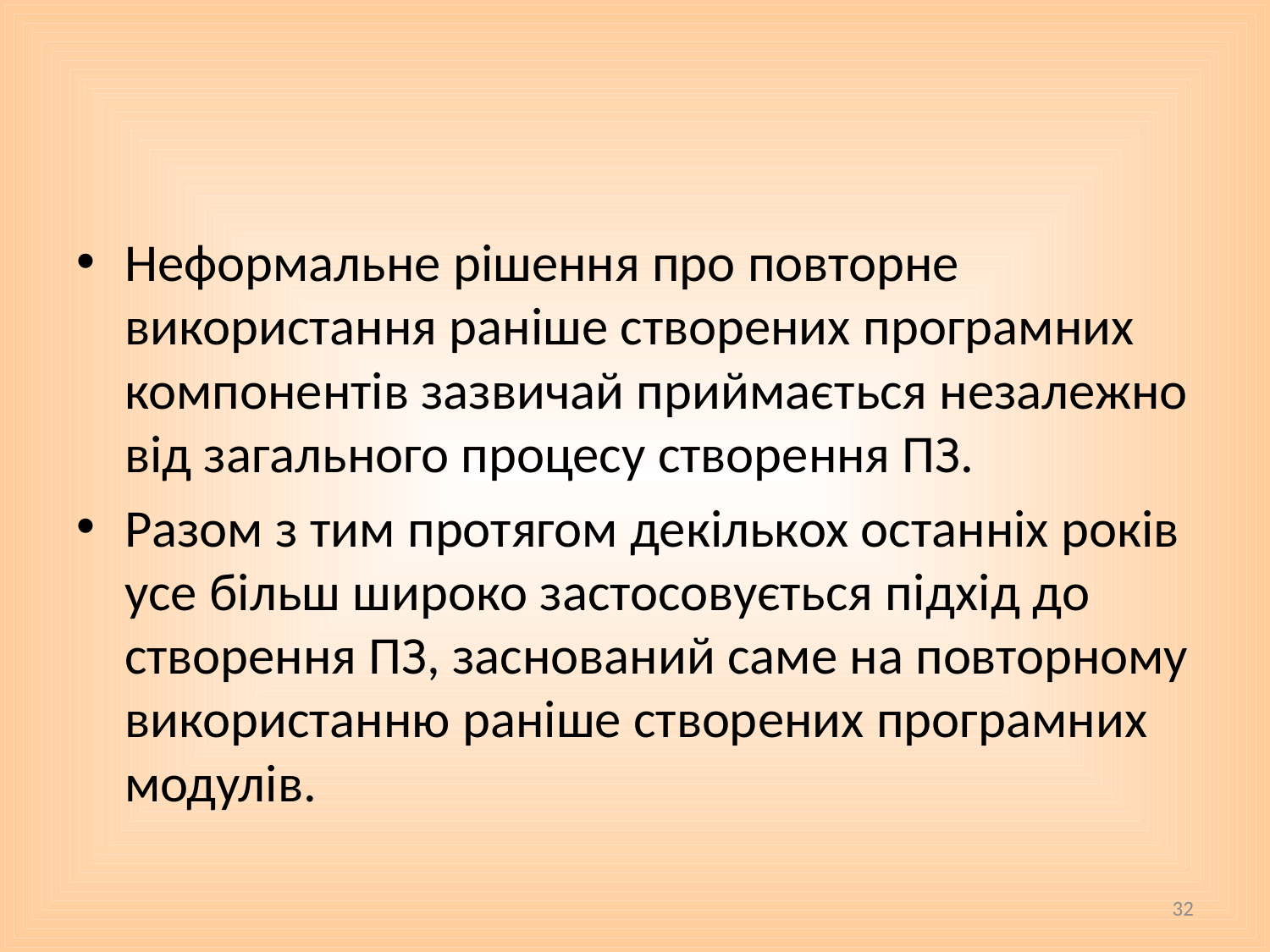

#
Неформальне рішення про повторне використання раніше створених програмних компонентів зазвичай приймається незалежно від загального процесу створення ПЗ.
Разом з тим протягом декількох останніх років усе більш широко застосовується підхід до створення ПЗ, заснований саме на повторному використанню раніше створених програмних модулів.

32